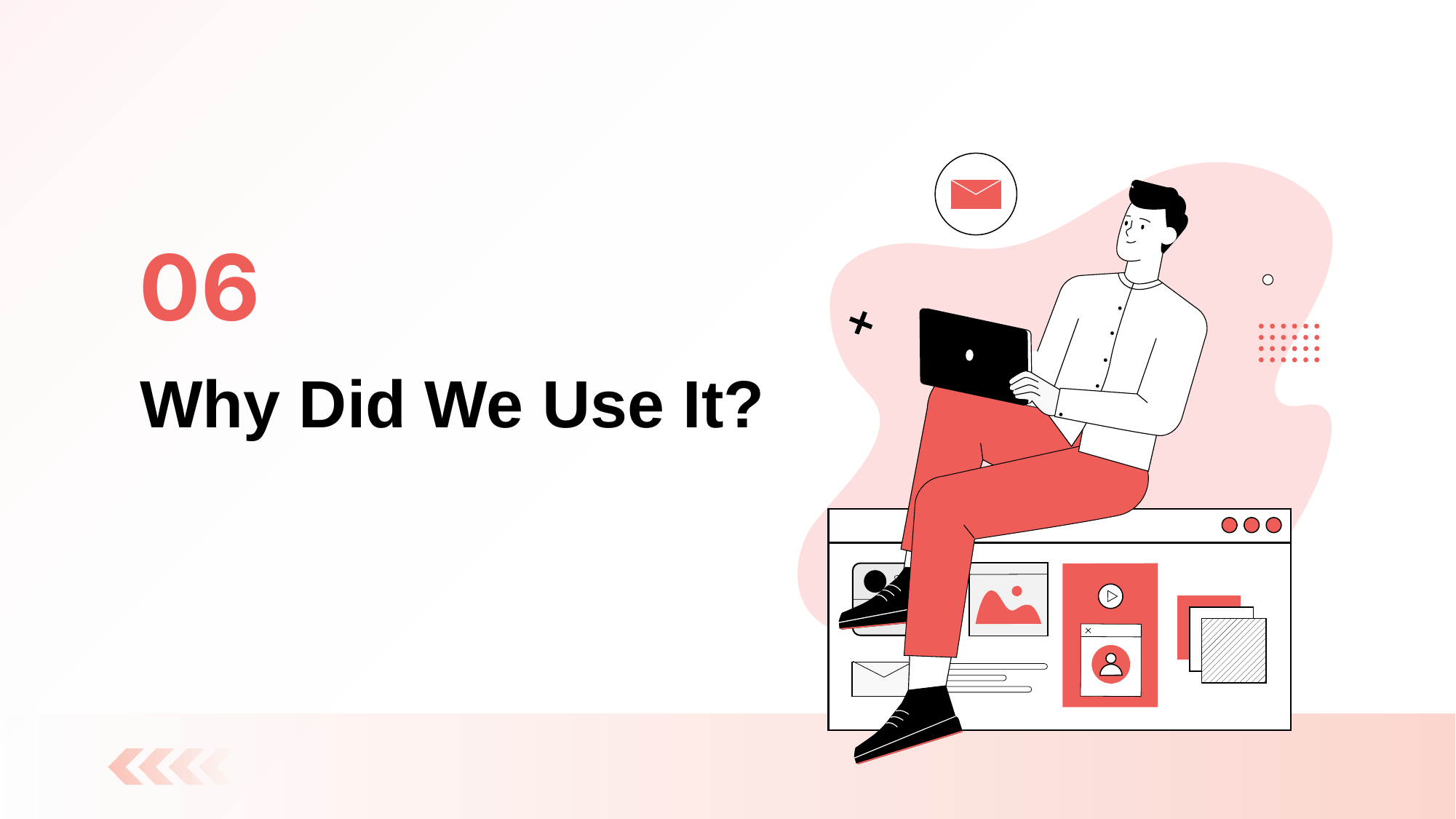

06
# Why Did We Use It?